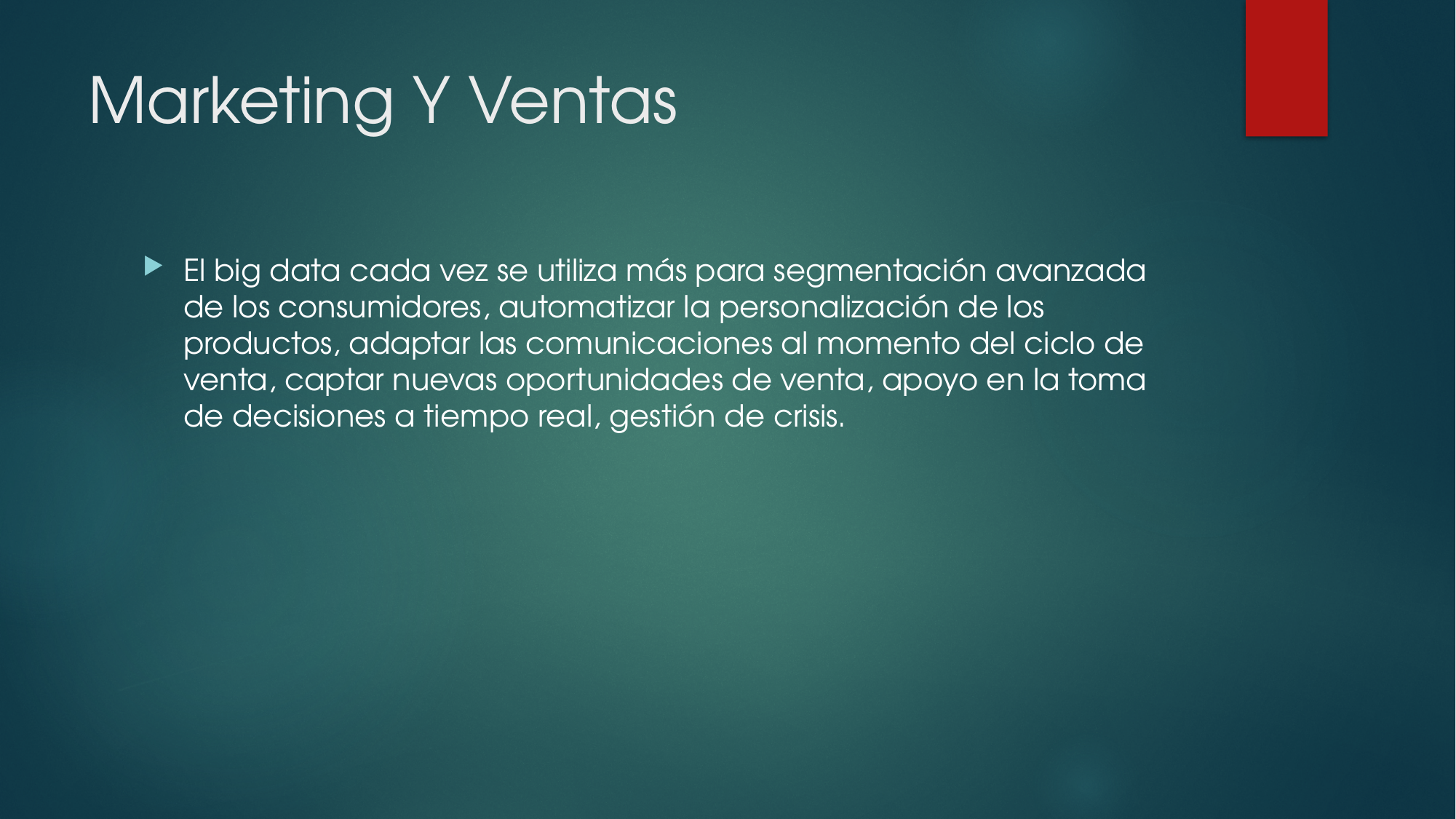

# Marketing Y Ventas
El big data cada vez se utiliza más para segmentación avanzada de los consumidores, automatizar la personalización de los productos, adaptar las comunicaciones al momento del ciclo de venta, captar nuevas oportunidades de venta, apoyo en la toma de decisiones a tiempo real, gestión de crisis.